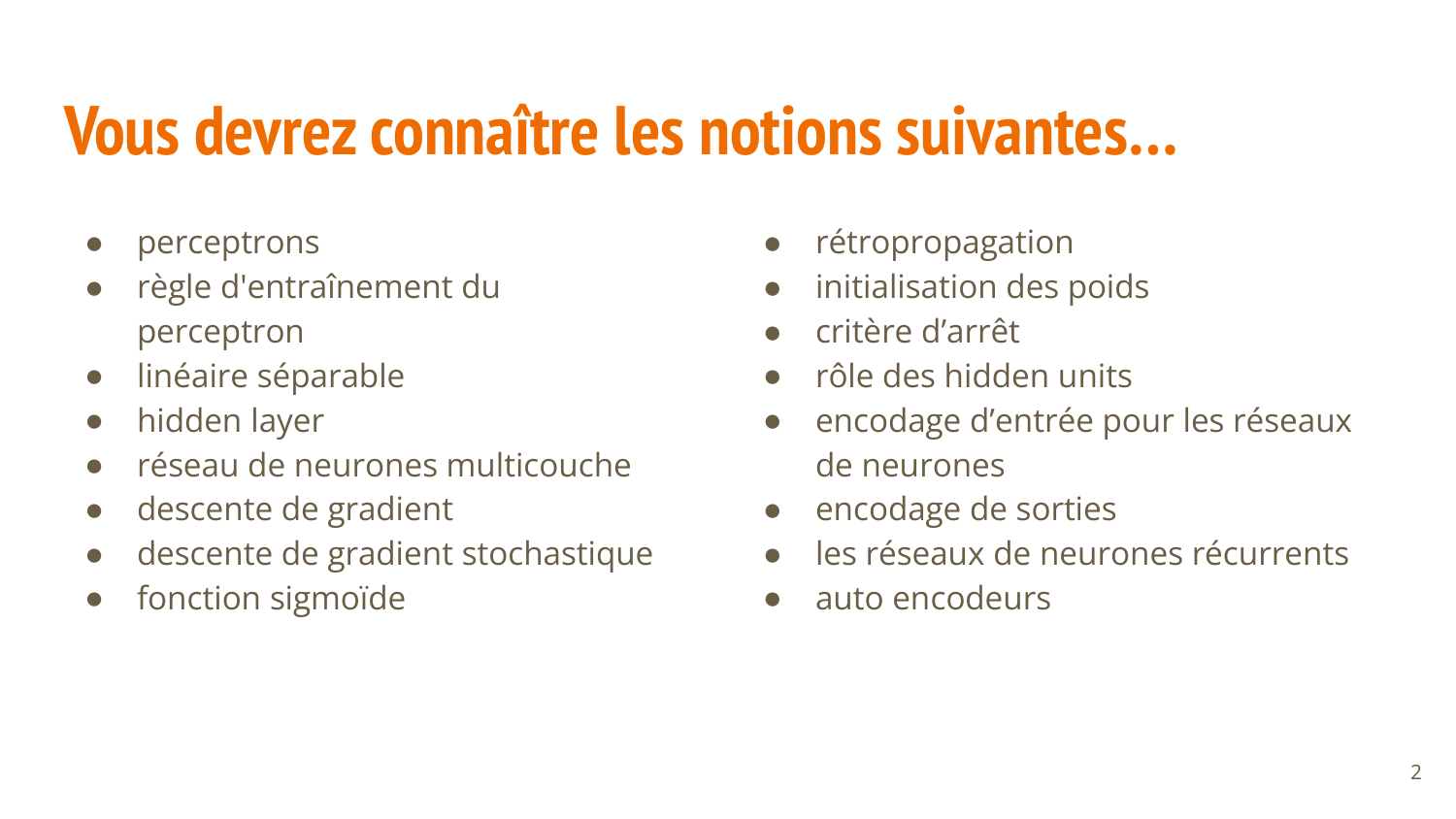

# Vous devrez connaître les notions suivantes…
perceptrons
règle d'entraînement du perceptron
linéaire séparable
hidden layer
réseau de neurones multicouche
descente de gradient
descente de gradient stochastique
fonction sigmoïde
rétropropagation
initialisation des poids
critère d’arrêt
rôle des hidden units
encodage d’entrée pour les réseaux de neurones
encodage de sorties
les réseaux de neurones récurrents
auto encodeurs
2